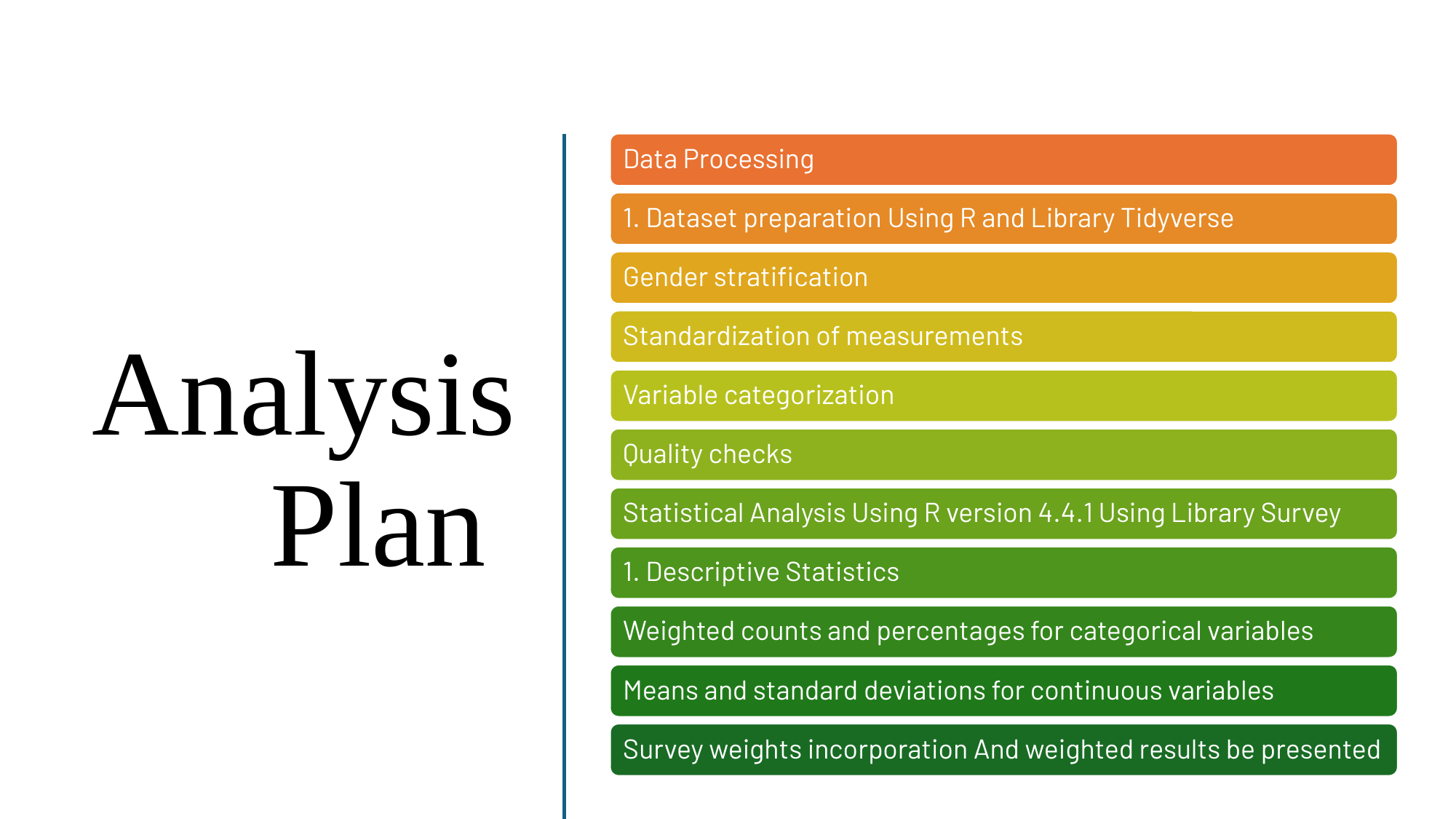

# Analysis Plan
Data Processing
1. Dataset preparation Using R and Library Tidyverse
Gender stratification
Standardization of measurements
Variable categorization
Quality checks
Statistical Analysis Using R version 4.4.1 Using Library Survey
1. Descriptive Statistics
Weighted counts and percentages for categorical variables
Means and standard deviations for continuous variables
Survey weights incorporation And weighted results be presented